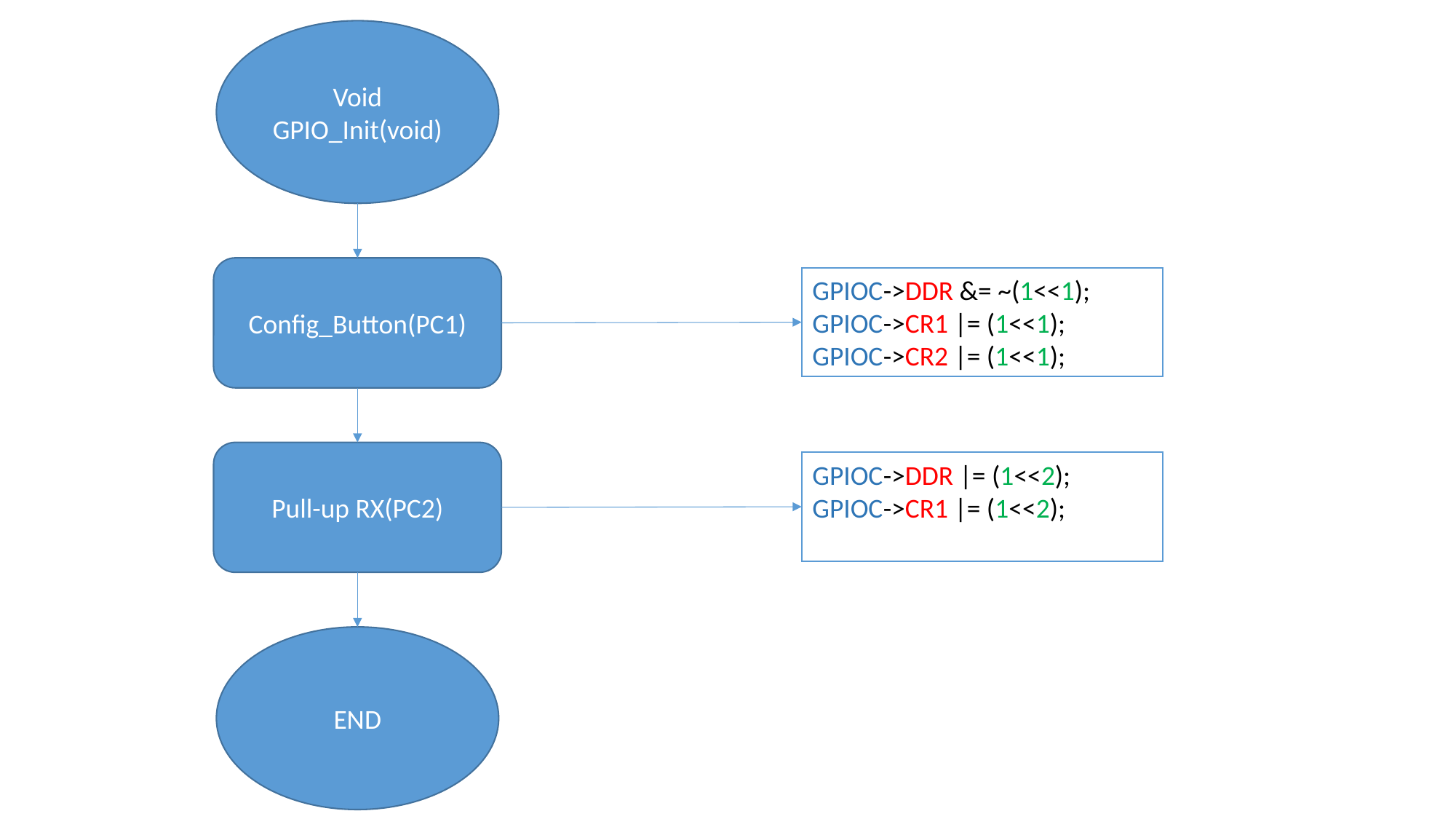

Void GPIO_Init(void)
Config_Button(PC1)
GPIOC->DDR &= ~(1<<1);
GPIOC->CR1 |= (1<<1);
GPIOC->CR2 |= (1<<1);
Pull-up RX(PC2)
GPIOC->DDR |= (1<<2);
GPIOC->CR1 |= (1<<2);

END